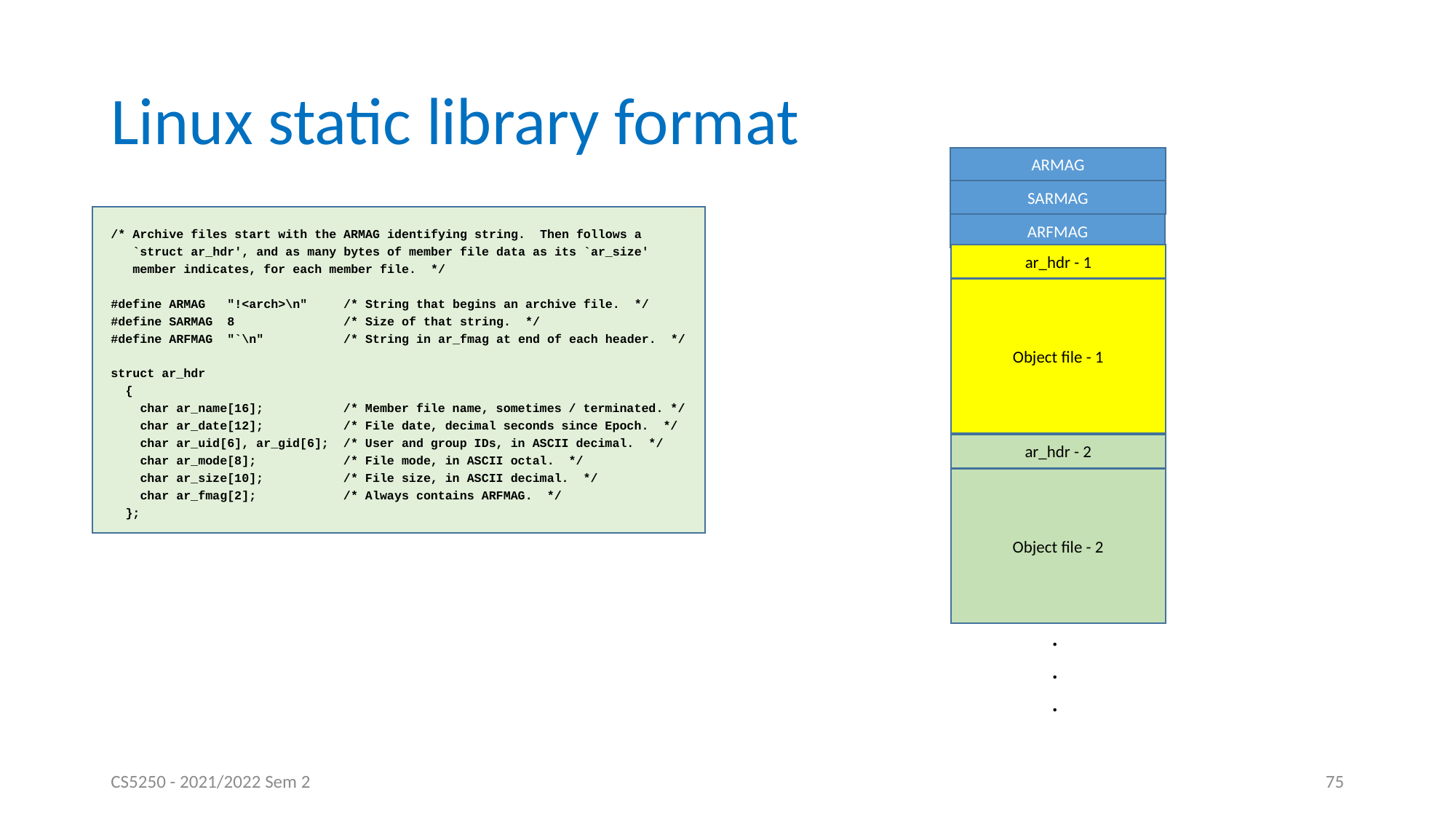

# Linux static library format
ARMAG
SARMAG

ARFMAG
/* Archive files start with the ARMAG identifying string.  Then follows a
   `struct ar_hdr', and as many bytes of member file data as its `ar_size'
   member indicates, for each member file.  */

#define ARMAG   "!<arch>\n"     /* String that begins an archive file.  */
#define SARMAG  8               /* Size of that string.  */
#define ARFMAG  "`\n"           /* String in ar_fmag at end of each header.  */

struct ar_hdr
  {
    char ar_name[16];           /* Member file name, sometimes / terminated. */
    char ar_date[12];           /* File date, decimal seconds since Epoch.  */
    char ar_uid[6], ar_gid[6];  /* User and group IDs, in ASCII decimal.  */
    char ar_mode[8];            /* File mode, in ASCII octal.  */
    char ar_size[10];           /* File size, in ASCII decimal.  */
    char ar_fmag[2];            /* Always contains ARFMAG.  */
  };
ar_hdr - 1
Object file - 1
ar_hdr - 2
Object file - 2
.
.
.
CS5250 - 2021/2022 Sem 2
75